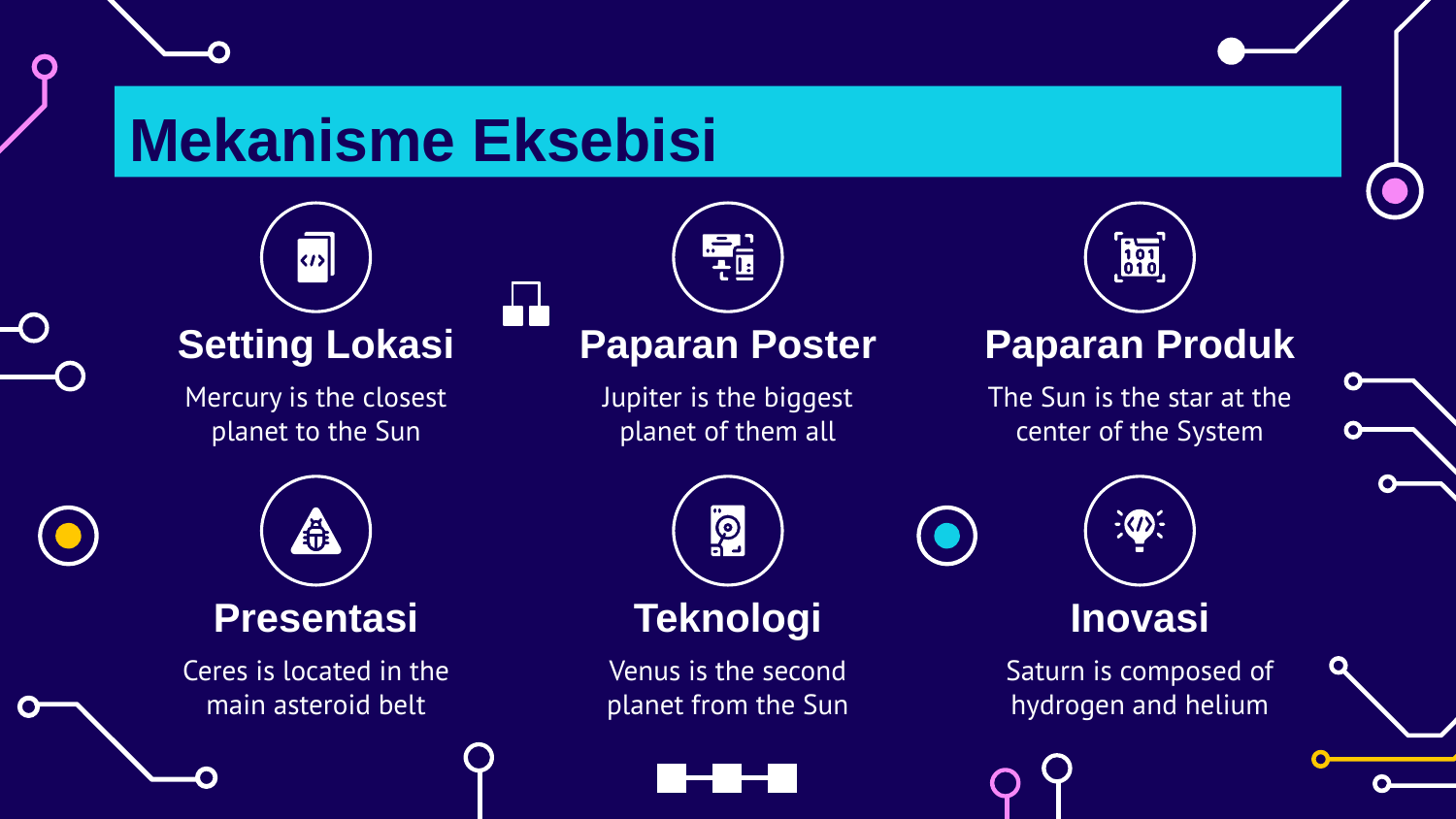

# Mekanisme Eksebisi

Setting Lokasi
Paparan Poster
Paparan Produk
Mercury is the closest planet to the Sun
Jupiter is the biggest planet of them all
The Sun is the star at the center of the System

Presentasi
Teknologi
Inovasi
Ceres is located in the main asteroid belt
Venus is the second planet from the Sun
Saturn is composed of hydrogen and helium